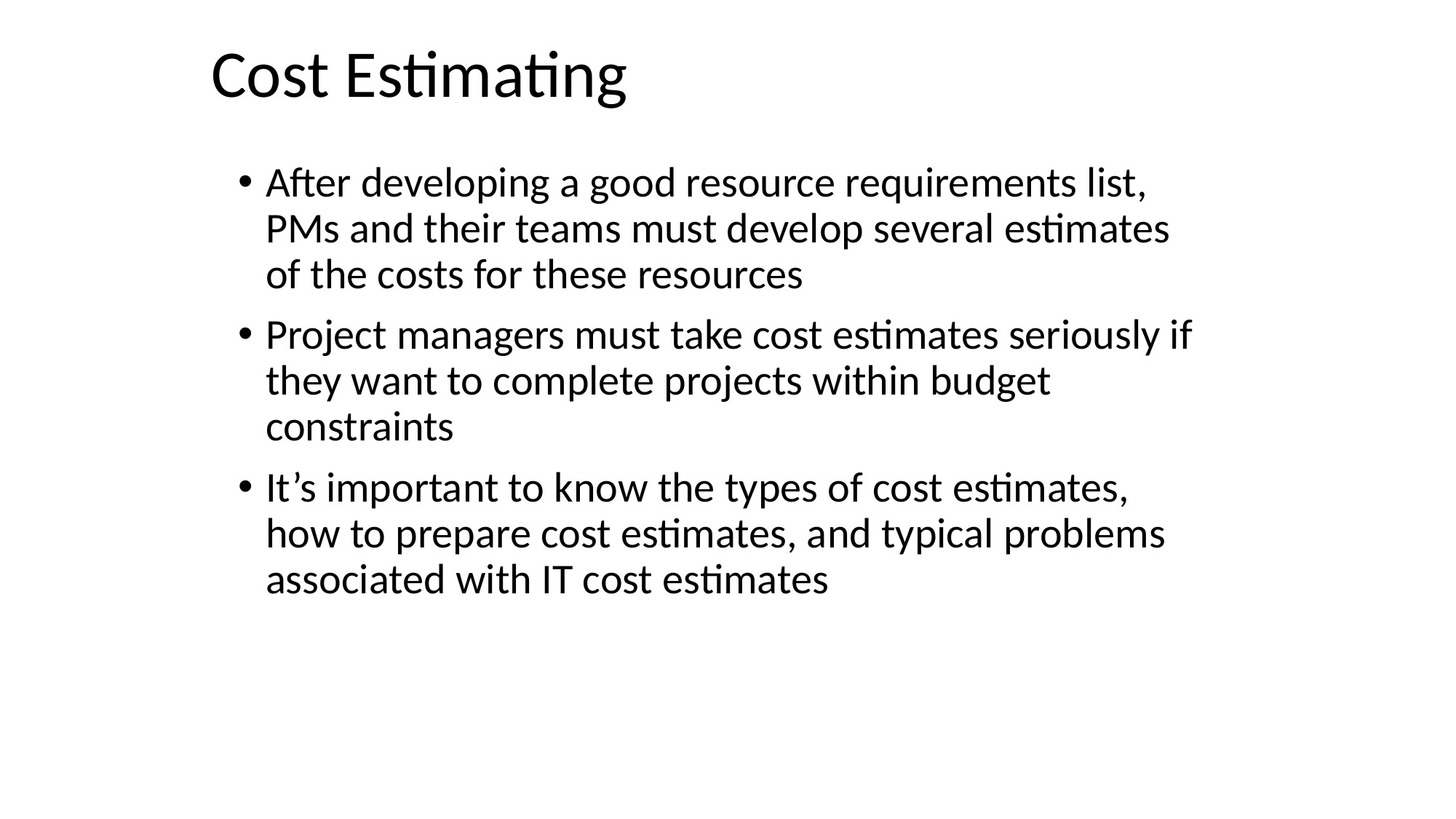

# Cost Estimating
After developing a good resource requirements list, PMs and their teams must develop several estimates of the costs for these resources
Project managers must take cost estimates seriously if they want to complete projects within budget constraints
It’s important to know the types of cost estimates, how to prepare cost estimates, and typical problems associated with IT cost estimates